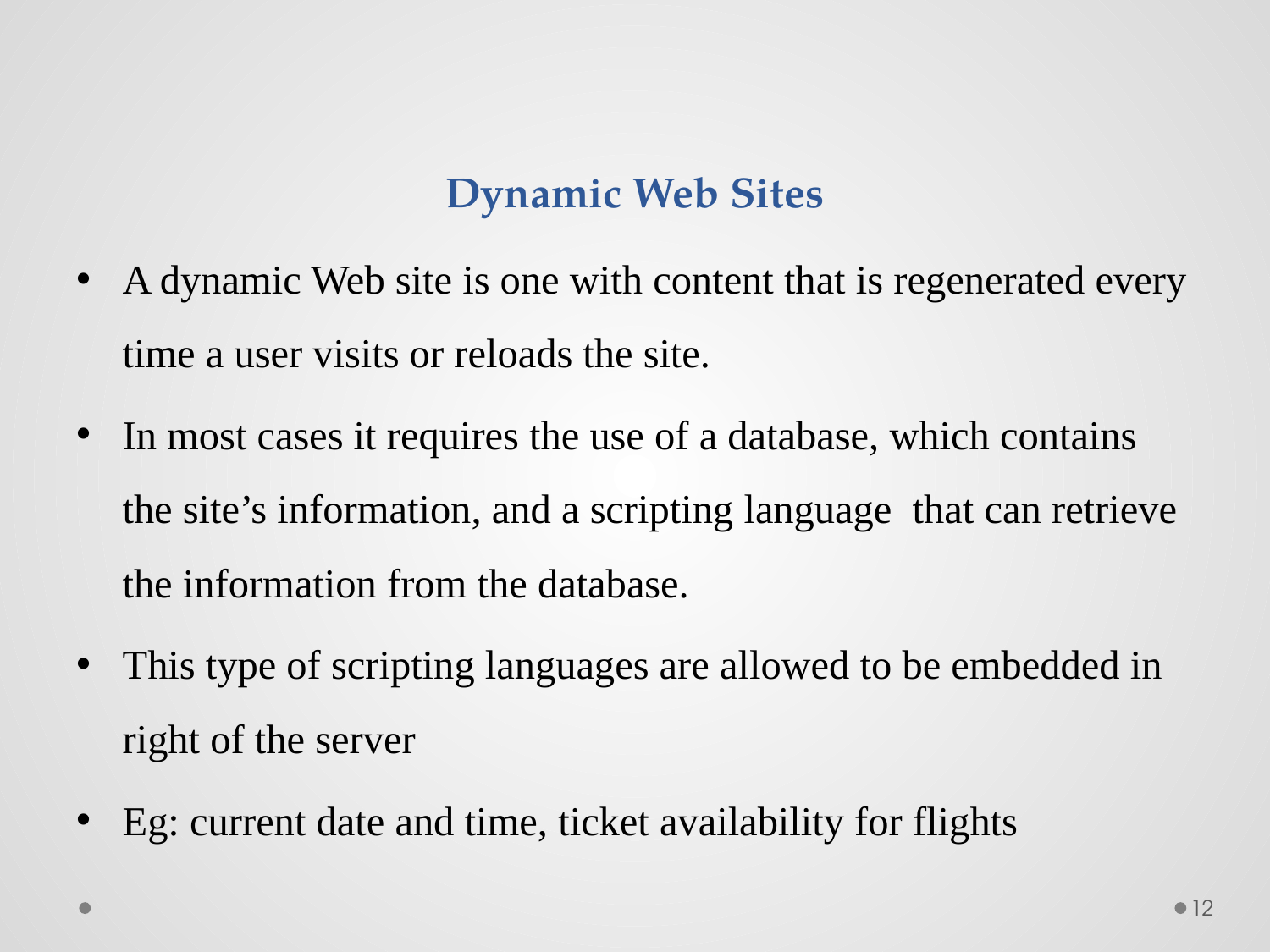

# Dynamic Web Sites
A dynamic Web site is one with content that is regenerated every time a user visits or reloads the site.
In most cases it requires the use of a database, which contains the site’s information, and a scripting language  that can retrieve the information from the database.
This type of scripting languages are allowed to be embedded in  right of the server
Eg: current date and time, ticket availability for flights

12